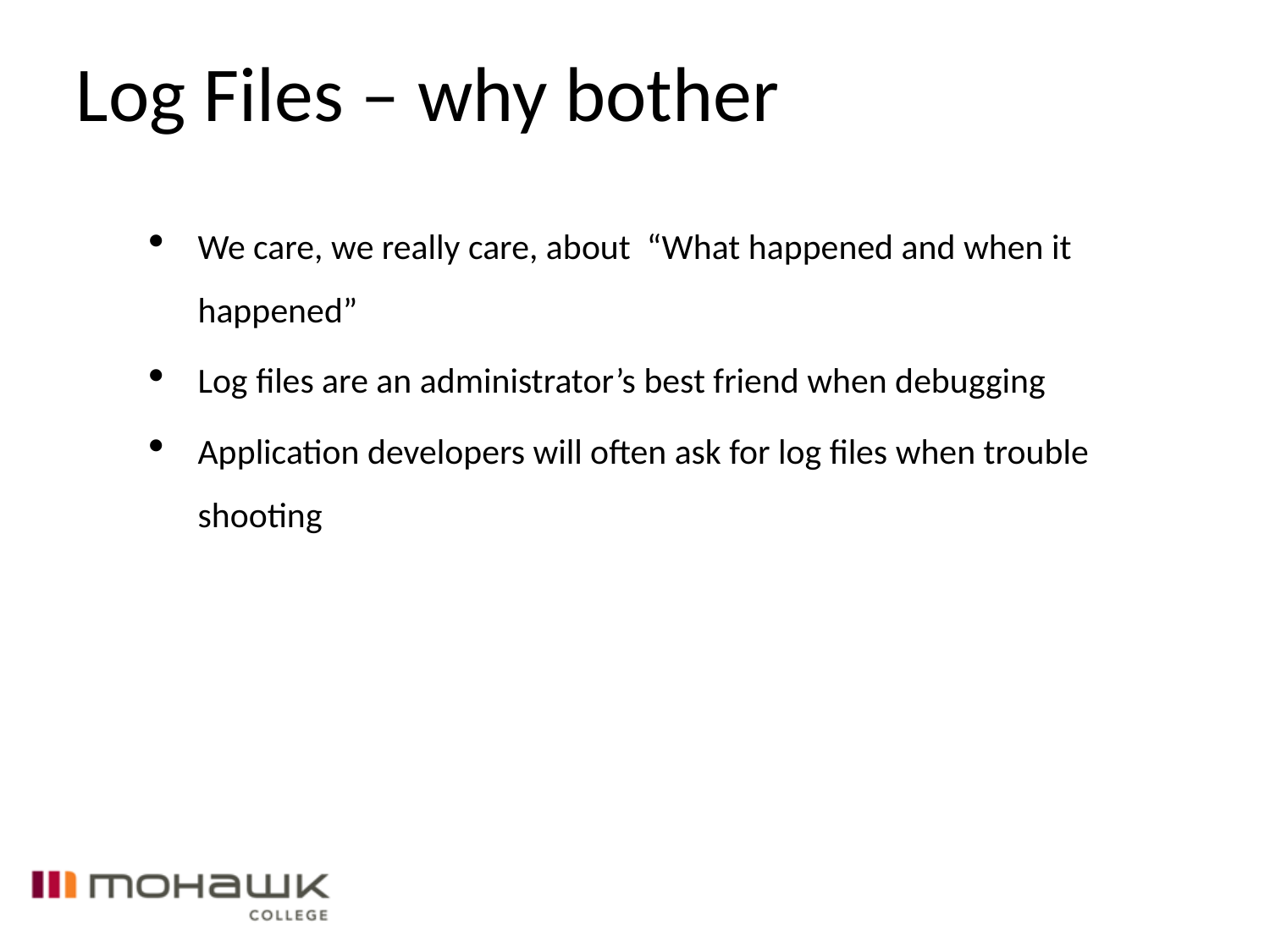

Log Files – why bother
We care, we really care, about  “What happened and when it happened”
Log files are an administrator’s best friend when debugging
Application developers will often ask for log files when trouble shooting